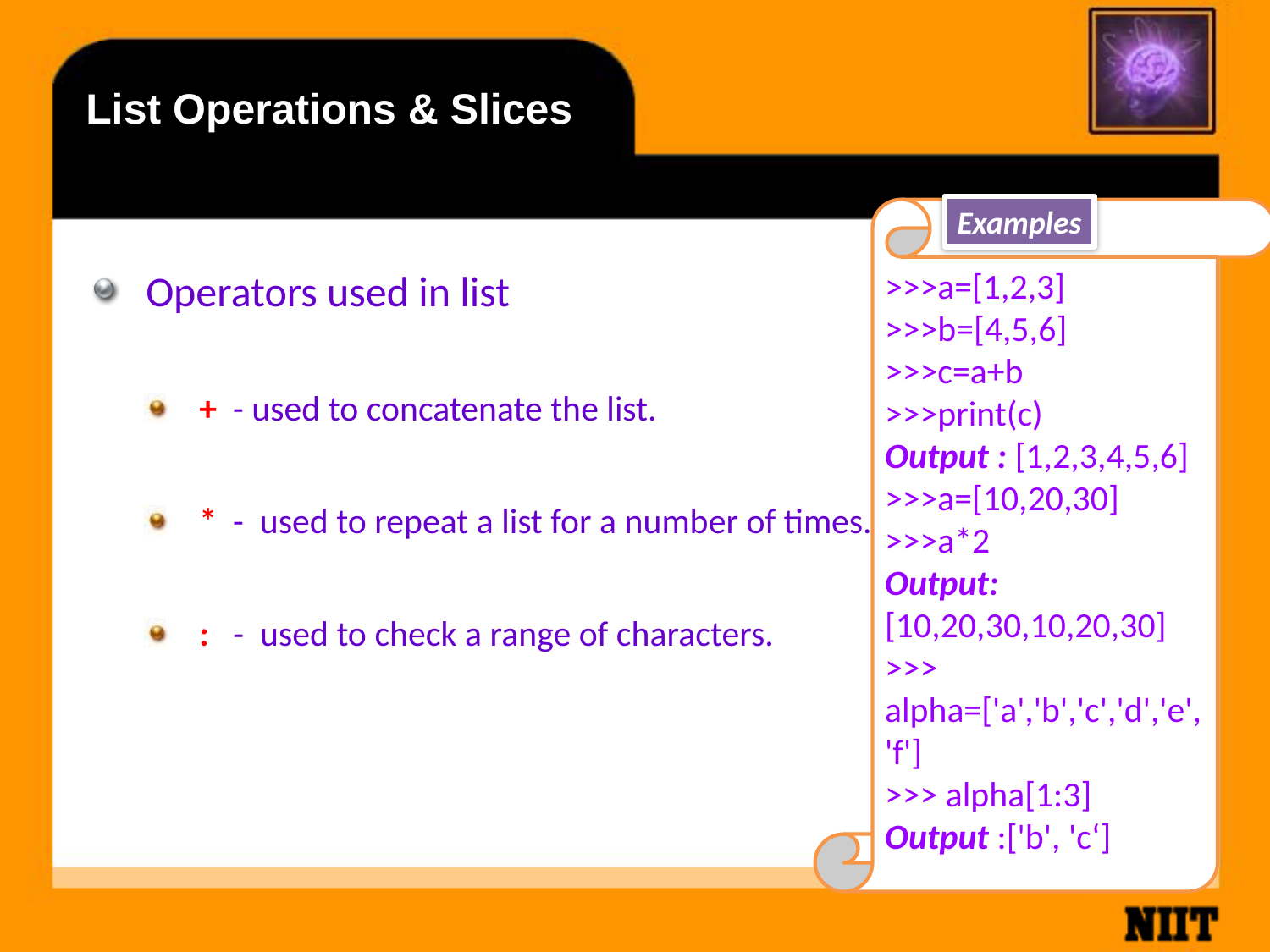

List Operations & Slices
Examples
>>>a=[1,2,3]
>>>b=[4,5,6]
>>>c=a+b
>>>print(c)
Output : [1,2,3,4,5,6]
>>>a=[10,20,30]
>>>a*2
Output:
[10,20,30,10,20,30]
>>> alpha=['a','b','c','d','e','f']
>>> alpha[1:3]
Output :['b', 'c‘]

Operators used in list

+  - used to concatenate the list.

*  -  used to repeat a list for a number of times.

:   -  used to check a range of characters.